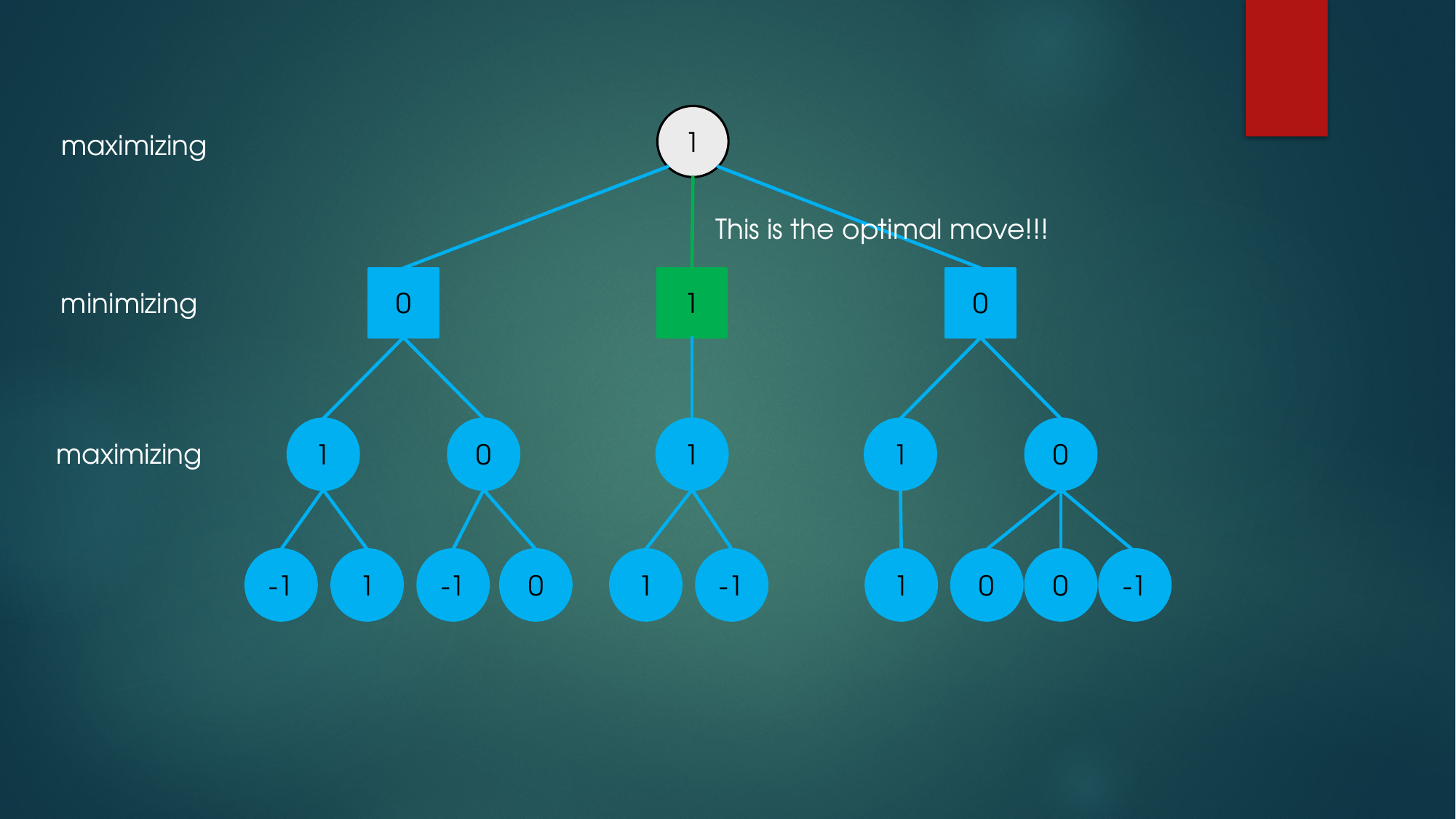

1
maximizing
This is the optimal move!!!

1
0
0
minimizing
0
1
0
1
1
maximizing
-1
0
-1
1
-1
0
1
-1
1
0